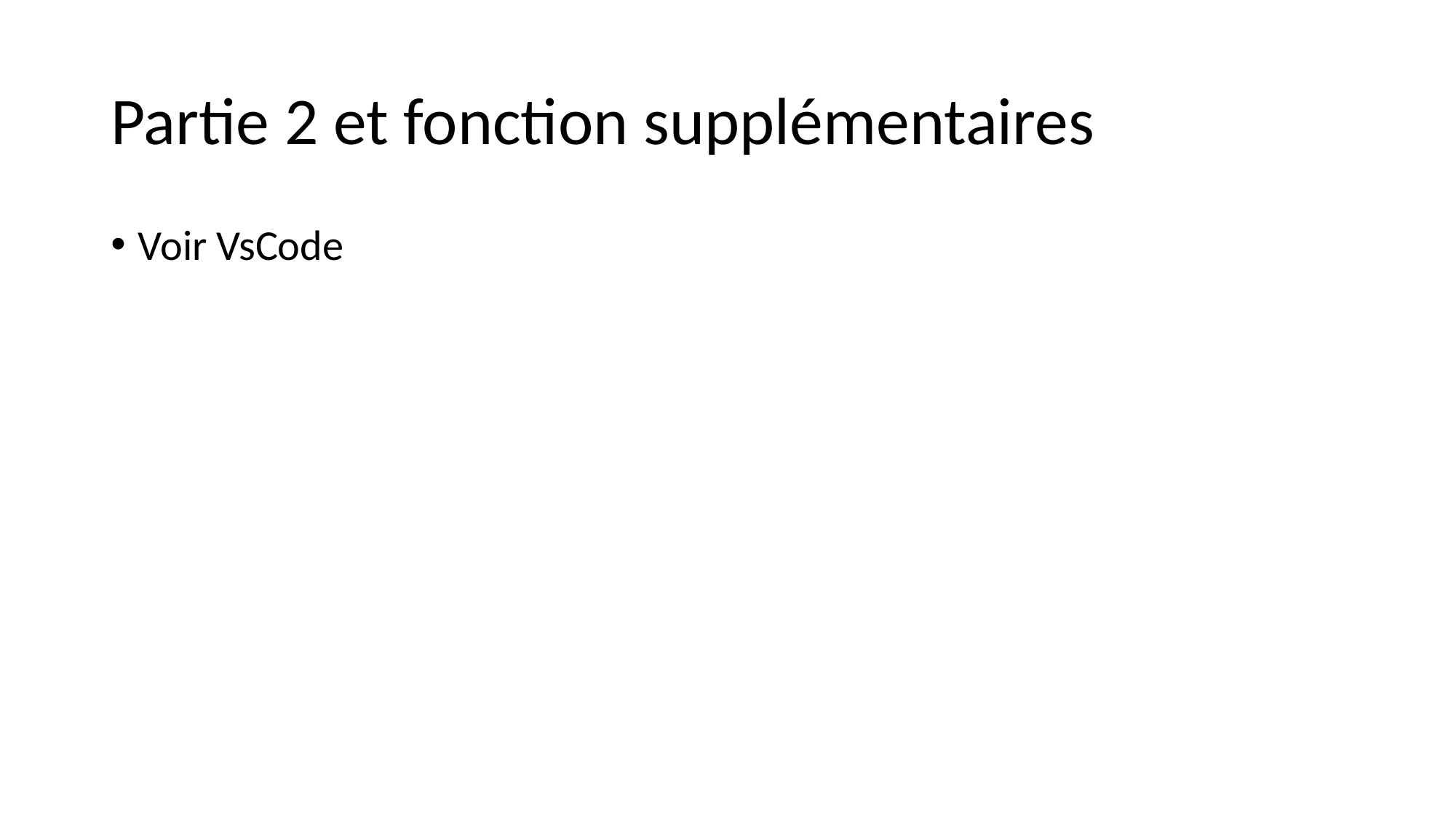

# Partie 2 et fonction supplémentaires
Voir VsCode